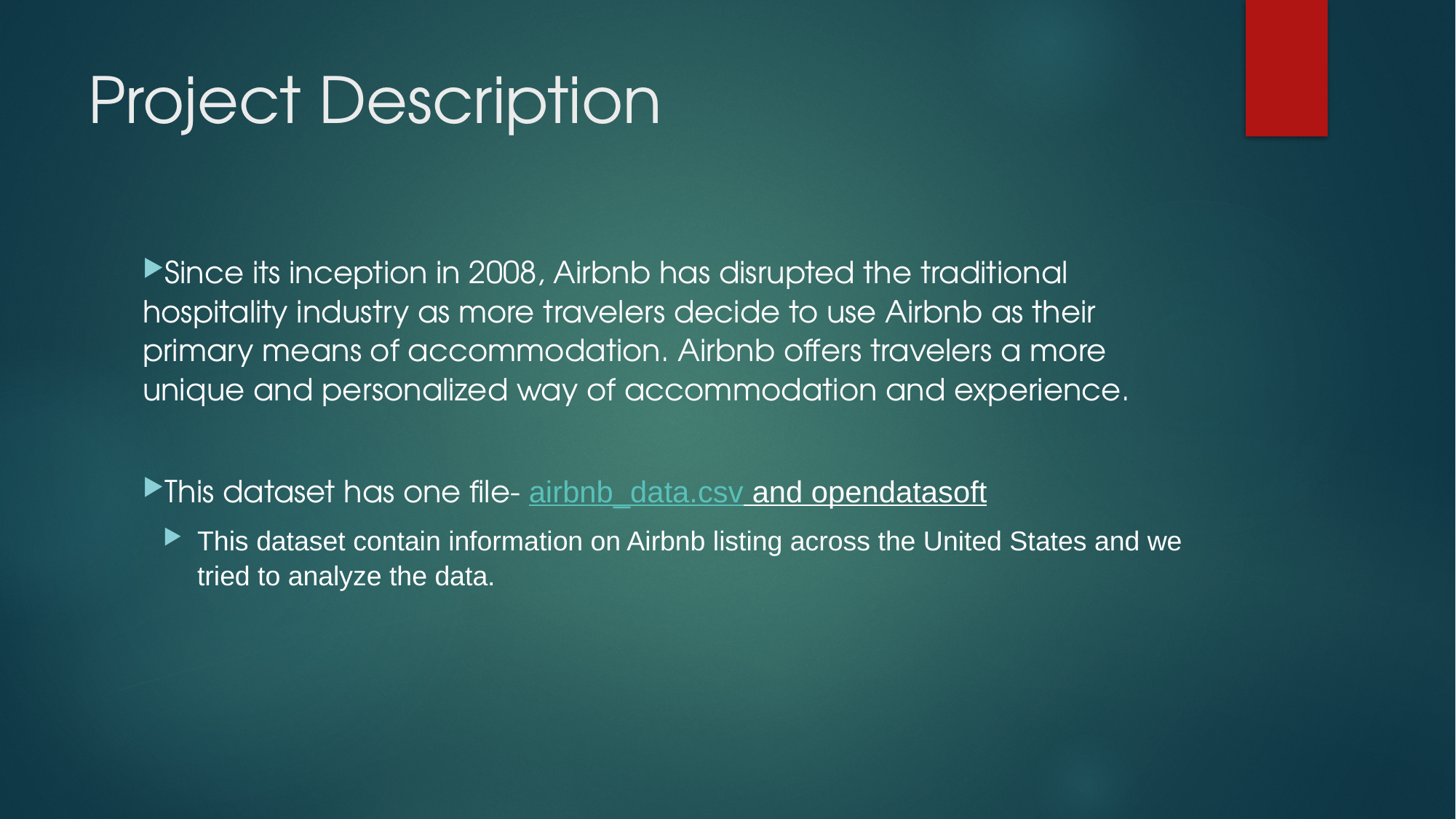

# Project Description
Since its inception in 2008, Airbnb has disrupted the traditional hospitality industry as more travelers decide to use Airbnb as their primary means of accommodation. Airbnb offers travelers a more unique and personalized way of accommodation and experience.

This dataset has one file- airbnb_data.csv and opendatasoft
This dataset contain information on Airbnb listing across the United States and we tried to analyze the data.